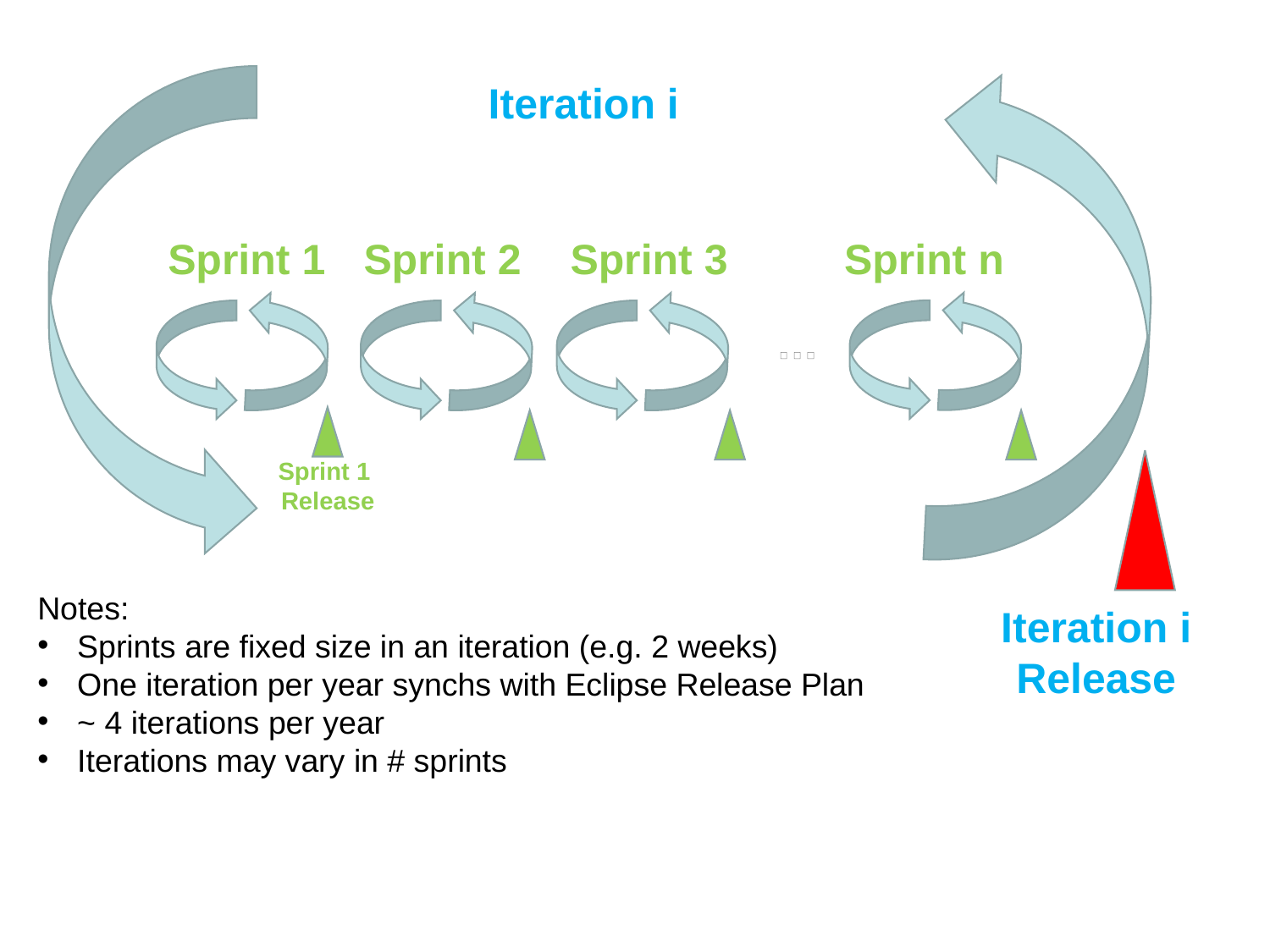

Iteration i

Sprint 1
Sprint 2
Sprint n
Sprint 3

…

Sprint 1
 Release

Notes:
Sprints are fixed size in an iteration (e.g. 2 weeks)
One iteration per year synchs with Eclipse Release Plan
~ 4 iterations per year
Iterations may vary in # sprints
Iteration i Release